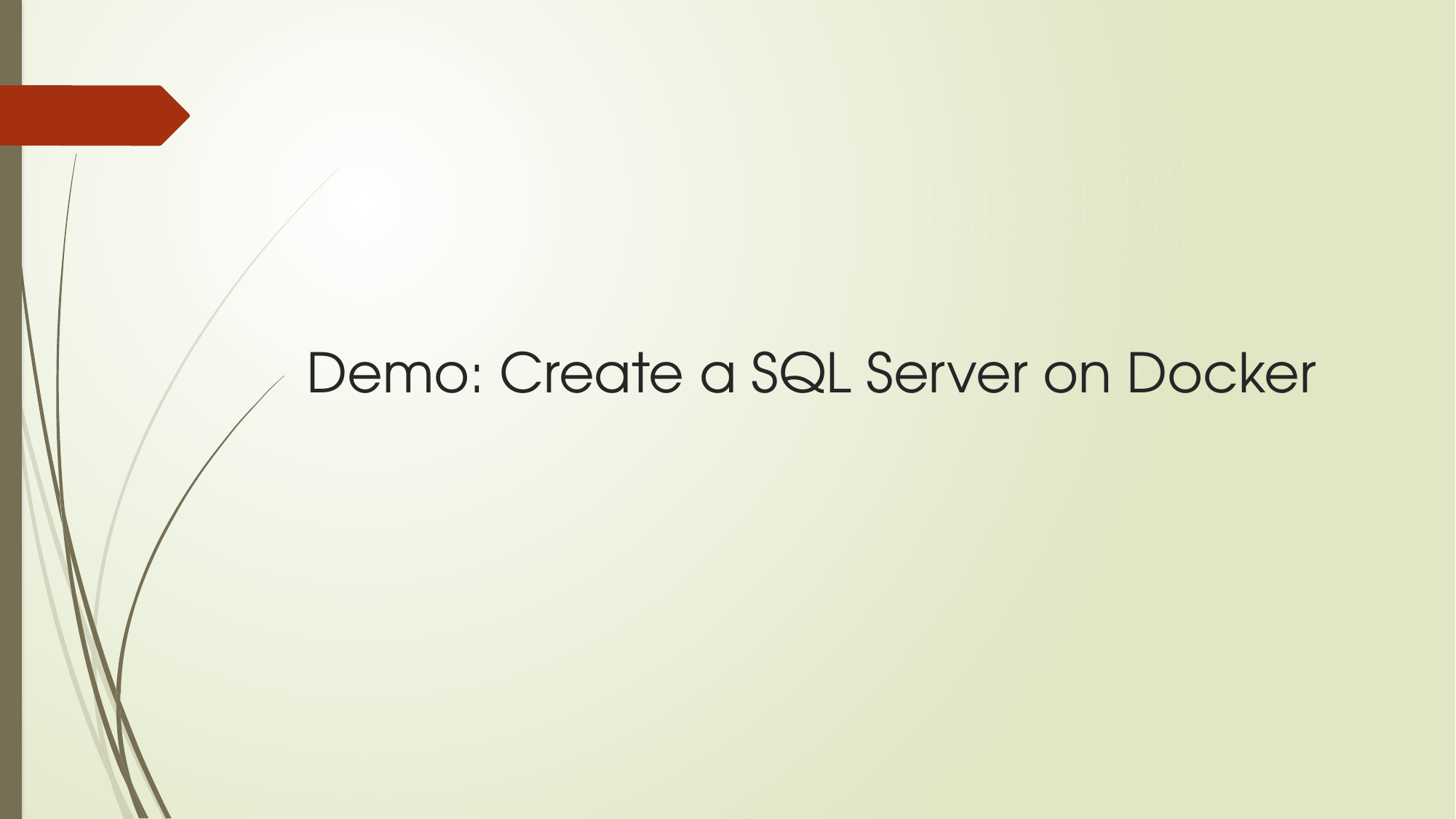

# Demo: Create a SQL Server on Docker